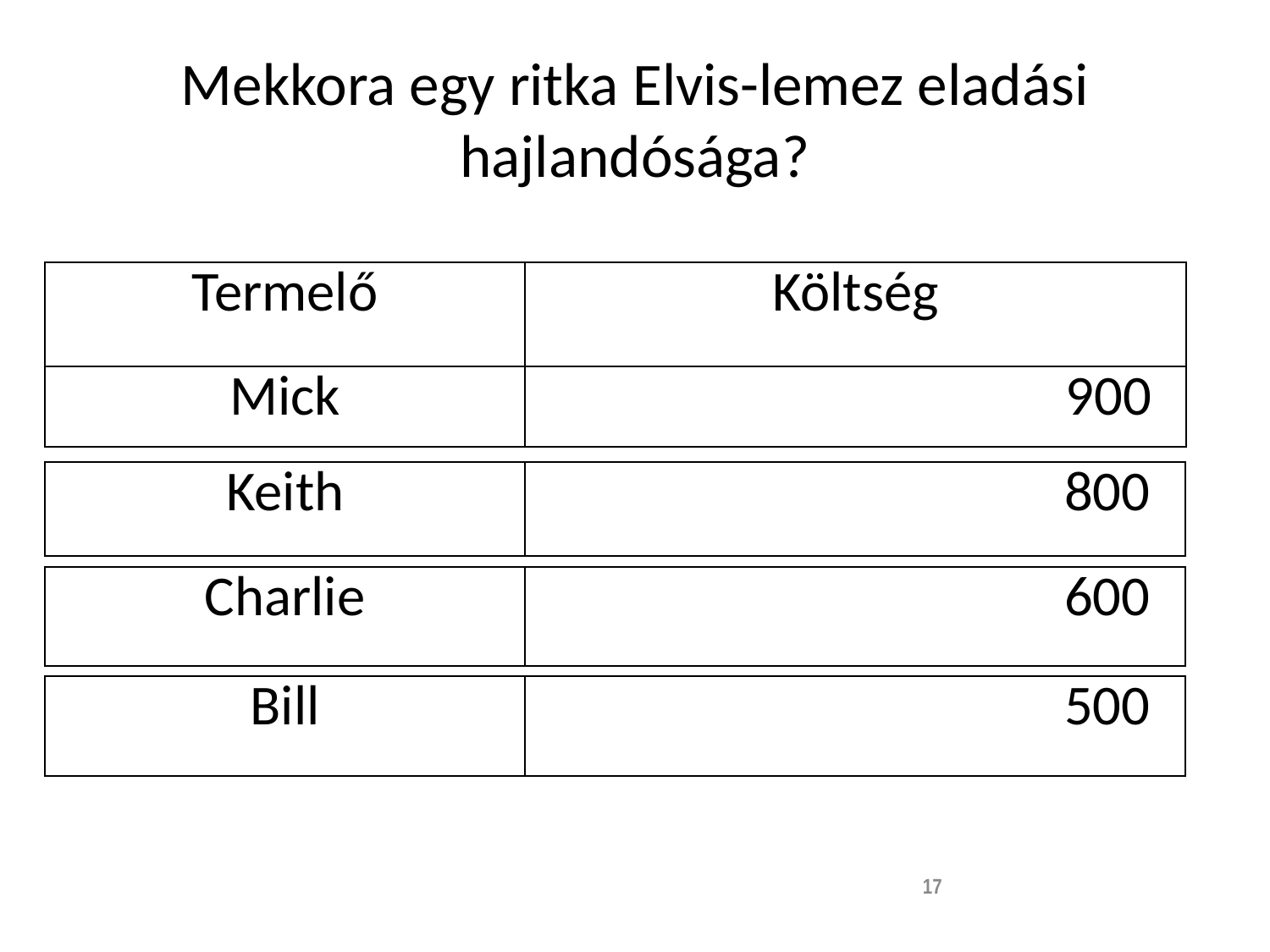

# Mekkora egy ritka Elvis-lemez eladási hajlandósága?
| Termelő | Költség |
| --- | --- |
| Mick | 900 |
| Keith | 800 |
| --- | --- |
| Charlie | 600 |
| --- | --- |
| Bill | 500 |
| --- | --- |
17